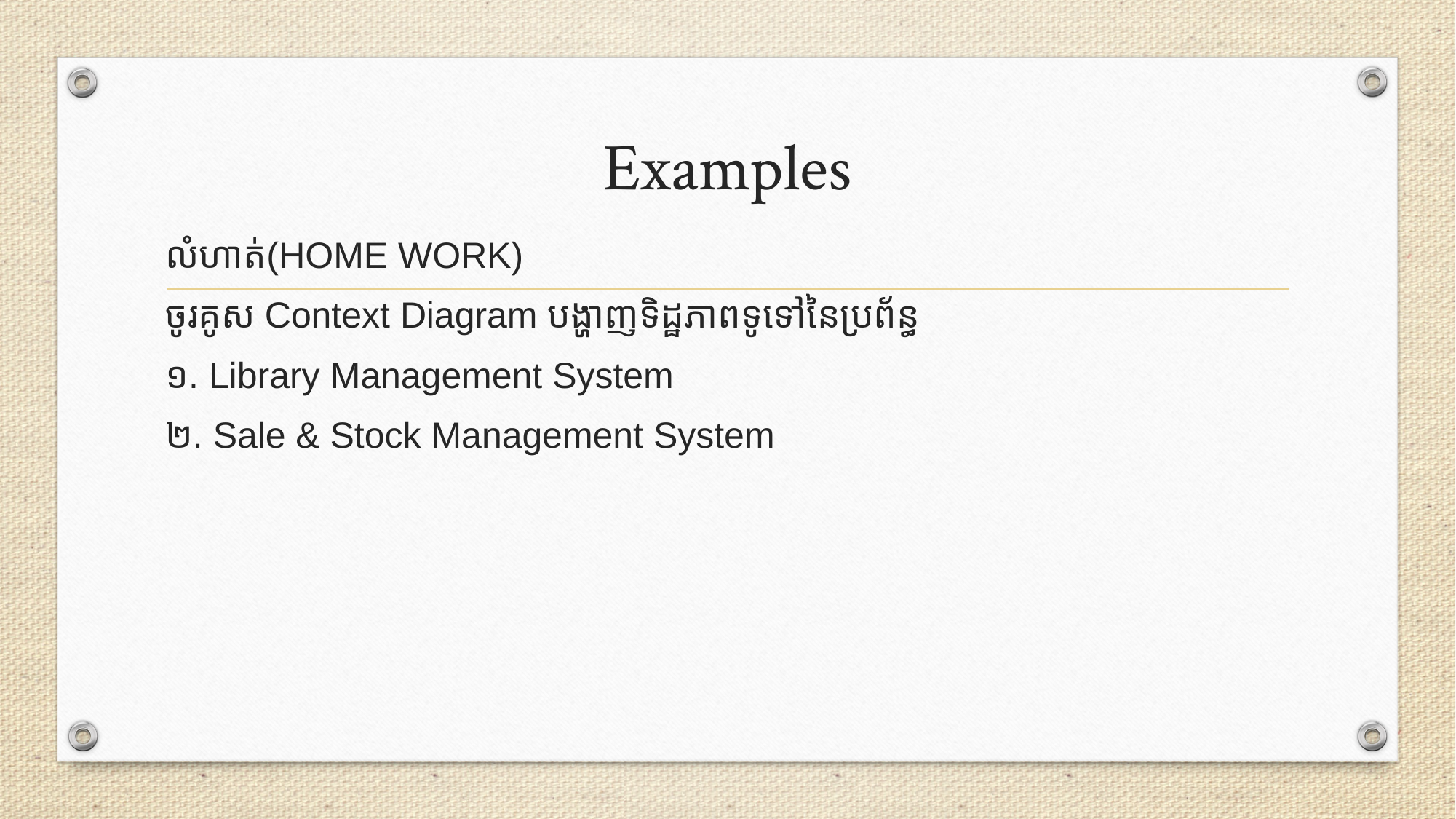

# Examples
លំហាត់(HOME WORK)
ចូរគូស Context Diagram បង្ហាញទិដ្ឋភាពទូទៅនៃប្រព័ន្ធ
១.​ Library Management System
២​. Sale & Stock Management System